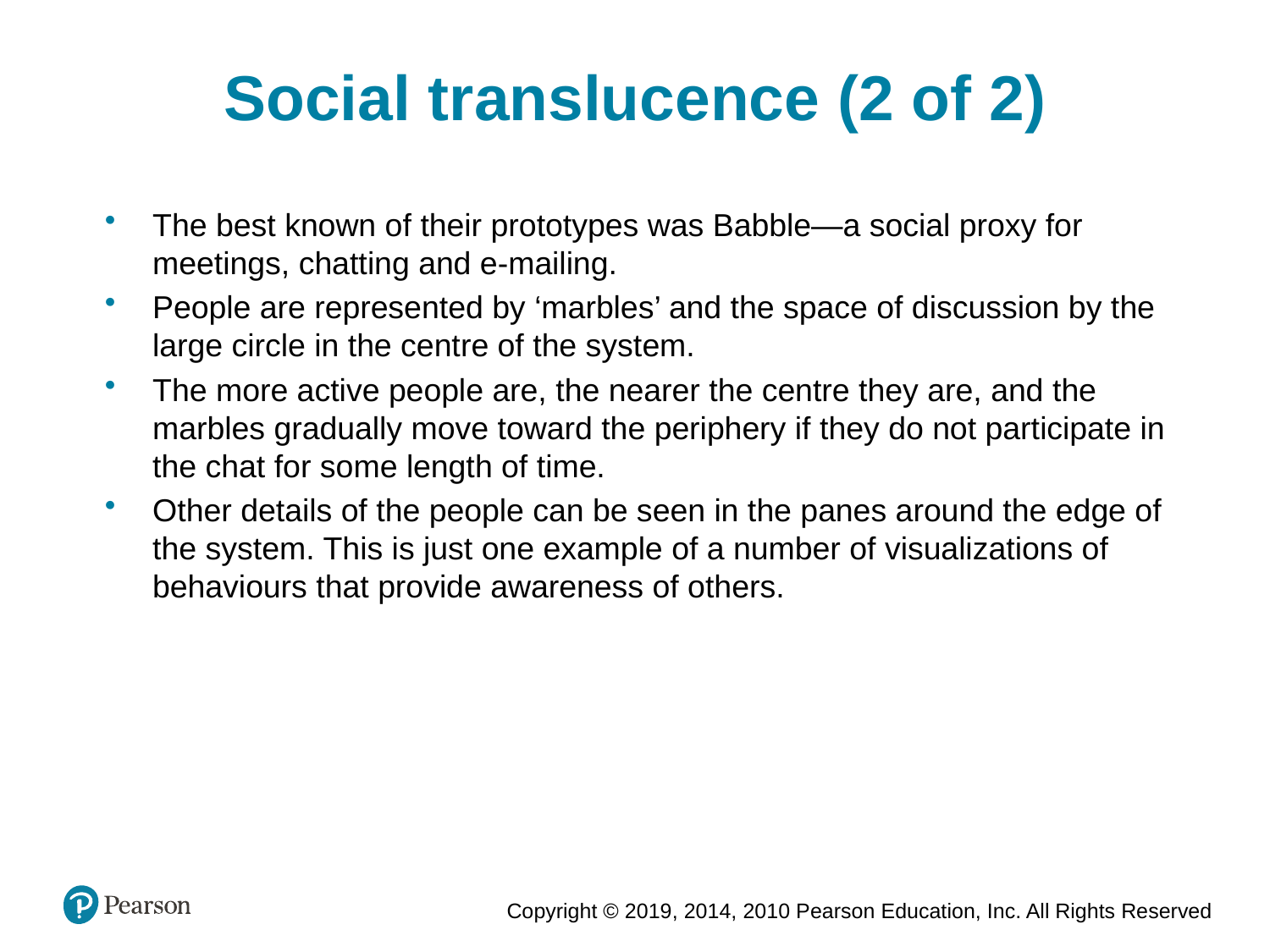

Social translucence (2 of 2)
The best known of their prototypes was Babble—a social proxy for meetings, chatting and e-mailing.
People are represented by ‘marbles’ and the space of discussion by the large circle in the centre of the system.
The more active people are, the nearer the centre they are, and the marbles gradually move toward the periphery if they do not participate in the chat for some length of time.
Other details of the people can be seen in the panes around the edge of the system. This is just one example of a number of visualizations of behaviours that provide awareness of others.